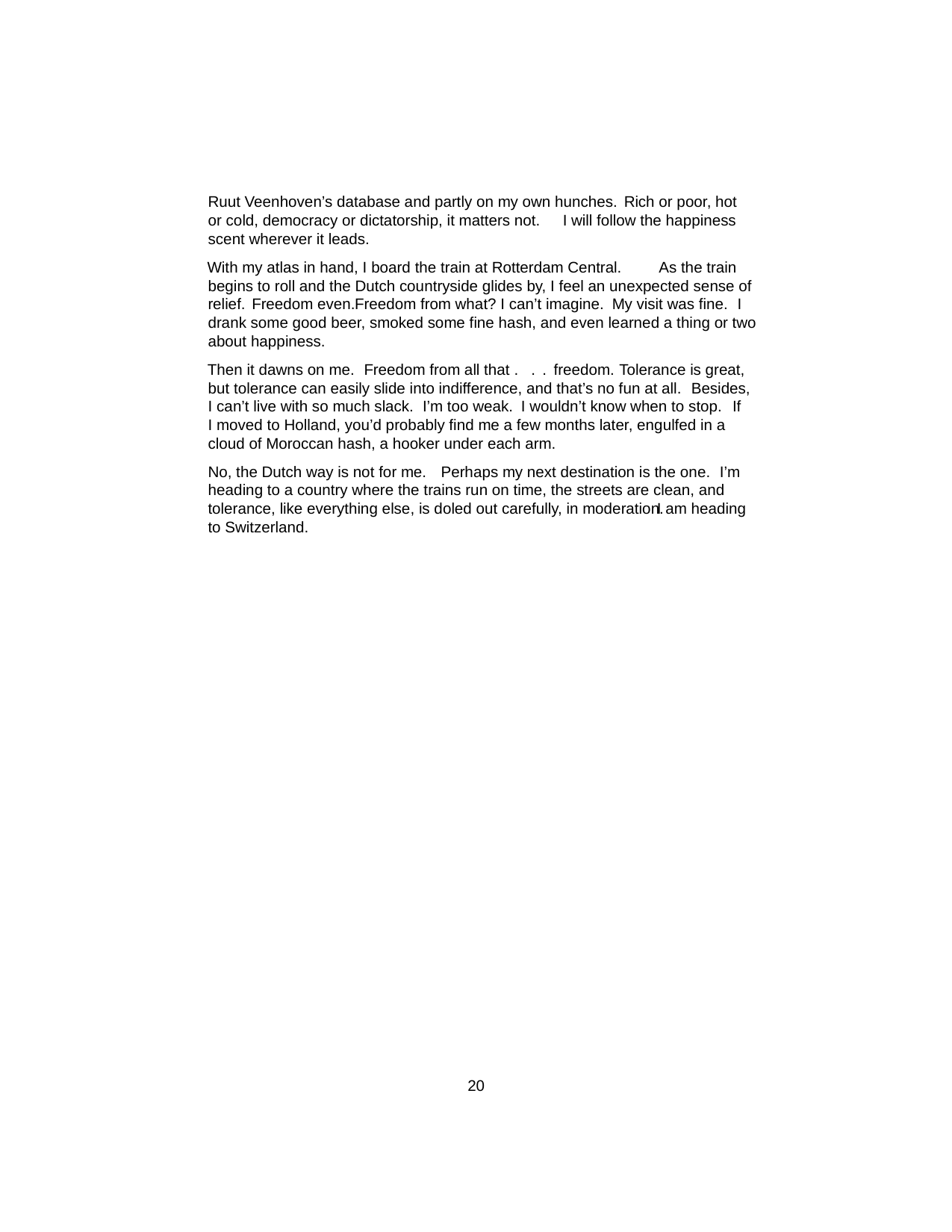

Ruut Veenhoven’s database and partly on my own hunches.
Rich or poor, hot
or cold, democracy or dictatorship, it matters not.
I will follow the happiness
scent wherever it leads.
With my atlas in hand, I board the train at Rotterdam Central.
As the train
begins to roll and the Dutch countryside glides by, I feel an unexpected sense of
relief.
Freedom even.
Freedom from what? I can’t imagine.
My visit was fine.
I
drank some good beer, smoked some fine hash, and even learned a thing or two
about happiness.
Then it dawns on me.
Freedom from all that .
.
.
freedom.
Tolerance is great,
but tolerance can easily slide into indifference, and that’s no fun at all.
Besides,
I can’t live with so much slack.
I’m too weak.
I wouldn’t know when to stop.
If
I moved to Holland, you’d probably find me a few months later, engulfed in a
cloud of Moroccan hash, a hooker under each arm.
No, the Dutch way is not for me.
Perhaps my next destination is the one.
I’m
heading to a country where the trains run on time, the streets are clean, and
tolerance, like everything else, is doled out carefully, in moderation.
I am heading
to Switzerland.
20